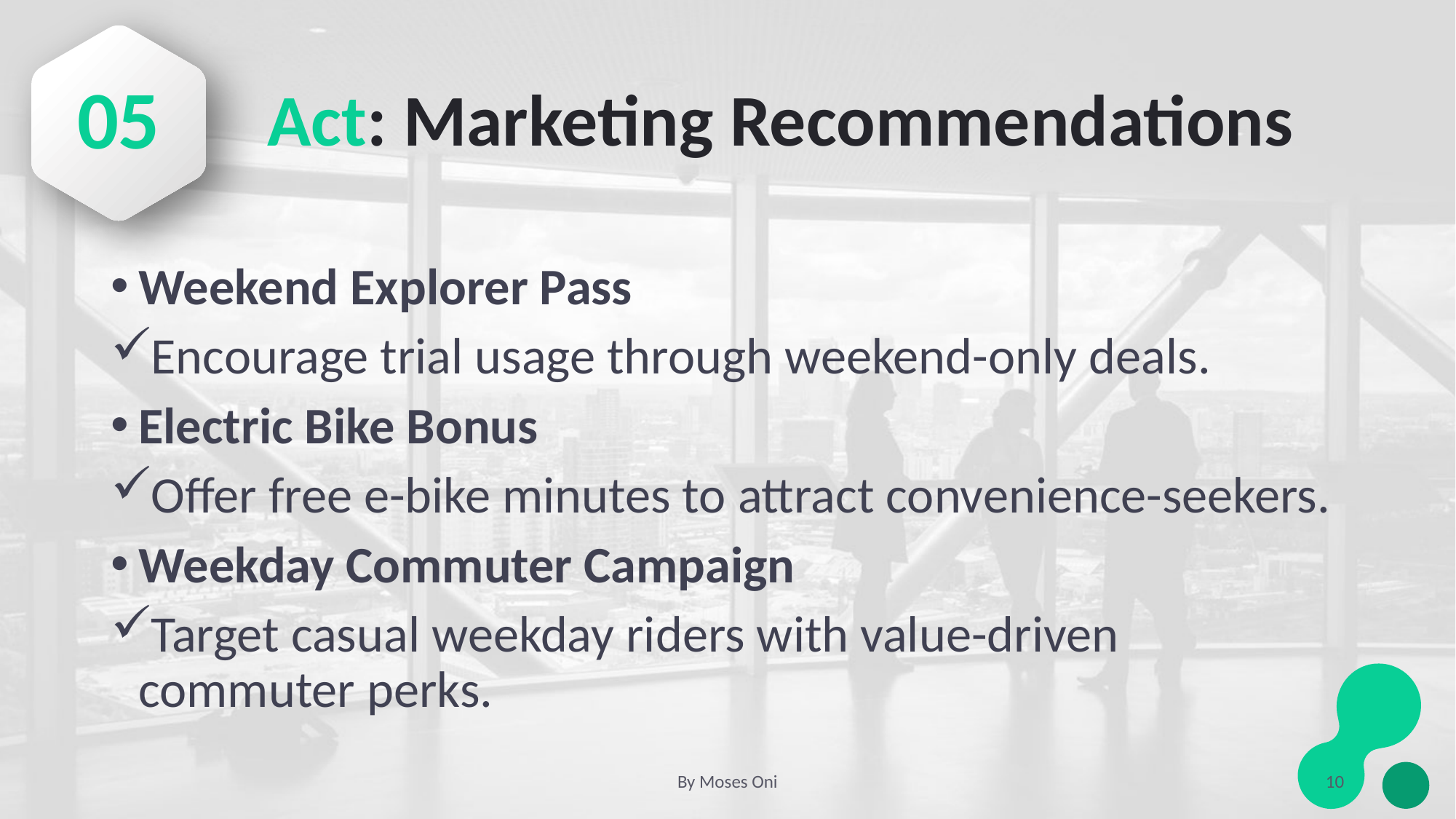

# Act: Marketing Recommendations
05
Weekend Explorer Pass
Encourage trial usage through weekend-only deals.
Electric Bike Bonus
Offer free e-bike minutes to attract convenience-seekers.
Weekday Commuter Campaign
Target casual weekday riders with value-driven commuter perks.

By Moses Oni
10